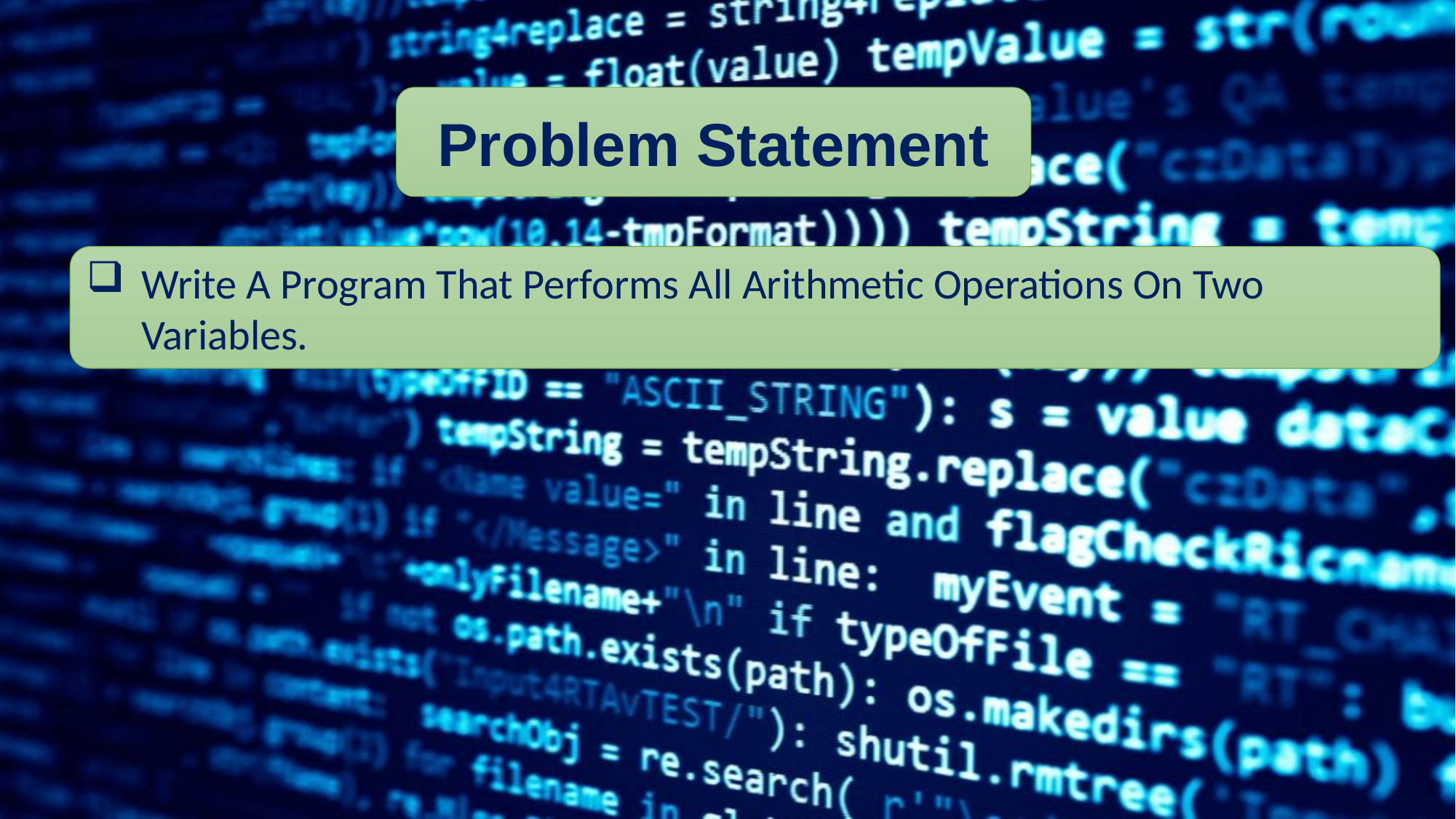

Problem Statement
Write A Program That Performs All Arithmetic Operations On Two Variables.